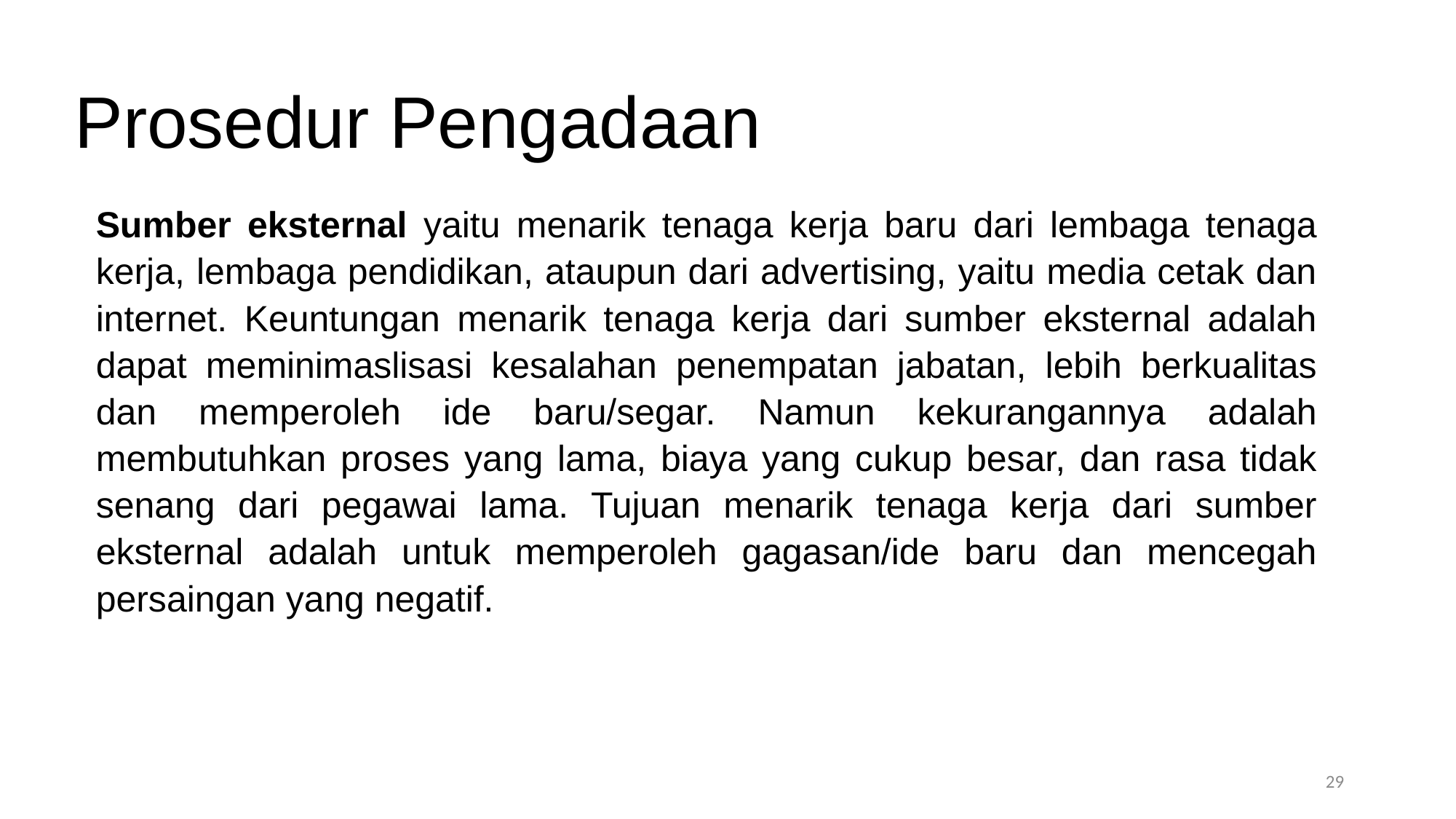

Prosedur Pengadaan
Sumber eksternal yaitu menarik tenaga kerja baru dari lembaga tenaga kerja, lembaga pendidikan, ataupun dari advertising, yaitu media cetak dan internet. Keuntungan menarik tenaga kerja dari sumber eksternal adalah dapat meminimaslisasi kesalahan penempatan jabatan, lebih berkualitas dan memperoleh ide baru/segar. Namun kekurangannya adalah membutuhkan proses yang lama, biaya yang cukup besar, dan rasa tidak senang dari pegawai lama. Tujuan menarik tenaga kerja dari sumber eksternal adalah untuk memperoleh gagasan/ide baru dan mencegah persaingan yang negatif.
29